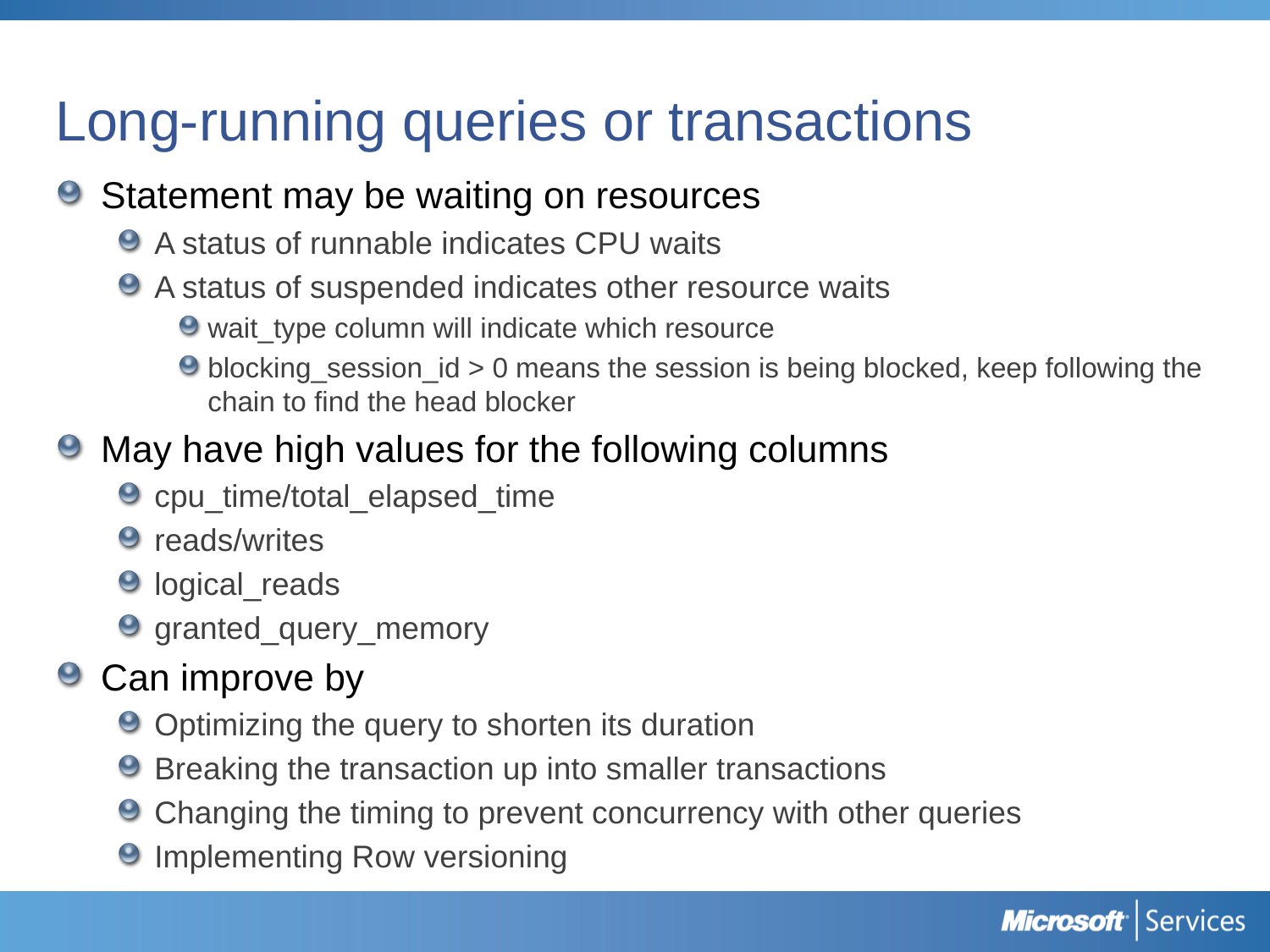

# Long-running queries or transactions
Statement may be waiting on resources
A status of runnable indicates CPU waits
A status of suspended indicates other resource waits
wait_type column will indicate which resource
blocking_session_id > 0 means the session is being blocked, keep following the chain to find the head blocker
May have high values for the following columns
cpu_time/total_elapsed_time
reads/writes
logical_reads
granted_query_memory
Can improve by
Optimizing the query to shorten its duration
Breaking the transaction up into smaller transactions
Changing the timing to prevent concurrency with other queries
Implementing Row versioning